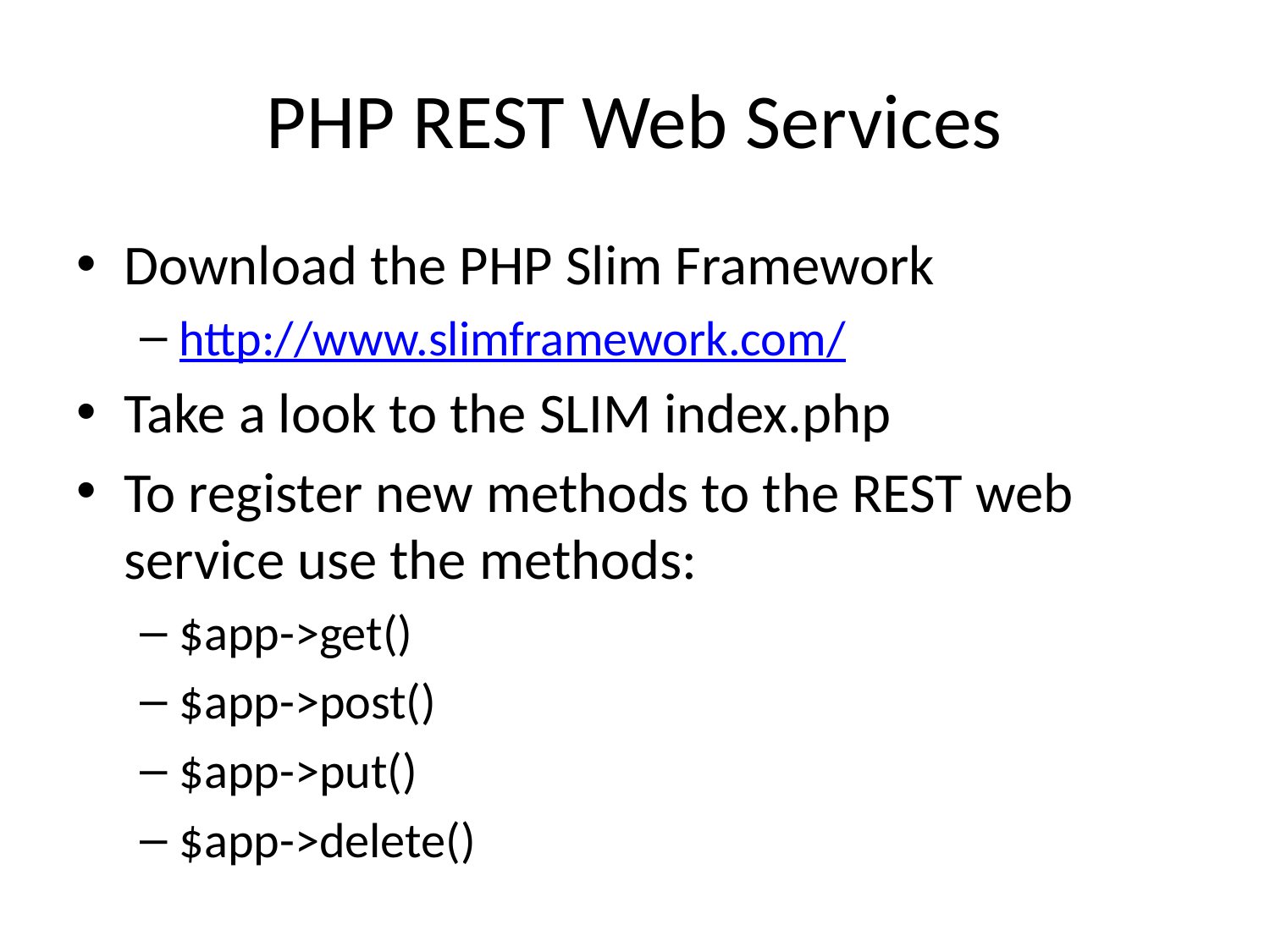

# PHP REST Web Services
Download the PHP Slim Framework
http://www.slimframework.com/
Take a look to the SLIM index.php
To register new methods to the REST web service use the methods:
$app->get()
$app->post()
$app->put()
$app->delete()